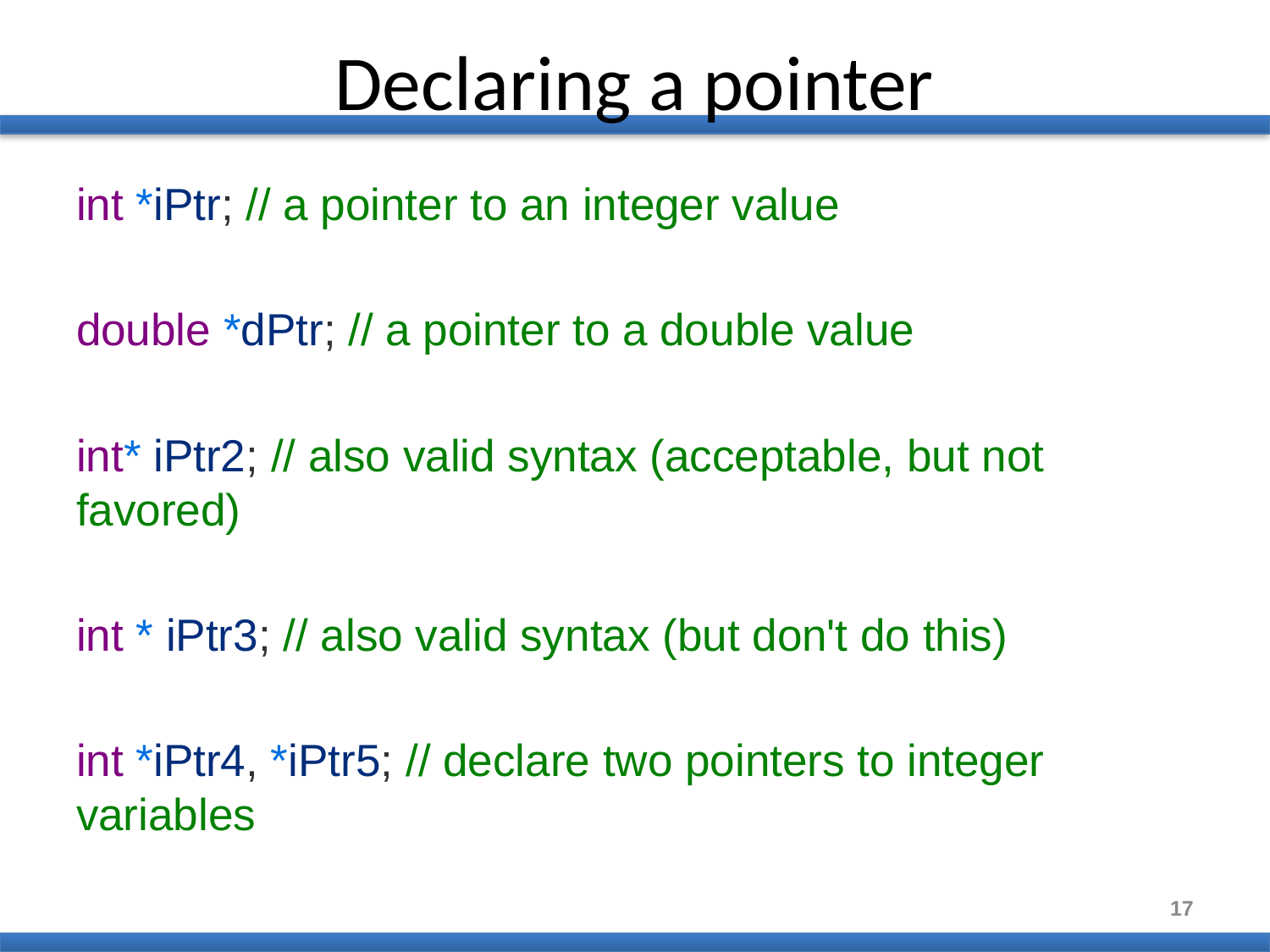

# Declaring a pointer

int *iPtr; // a pointer to an integer value

double *dPtr; // a pointer to a double value

int* iPtr2; // also valid syntax (acceptable, but not favored)

int * iPtr3; // also valid syntax (but don't do this)

int *iPtr4, *iPtr5; // declare two pointers to integer variables

17